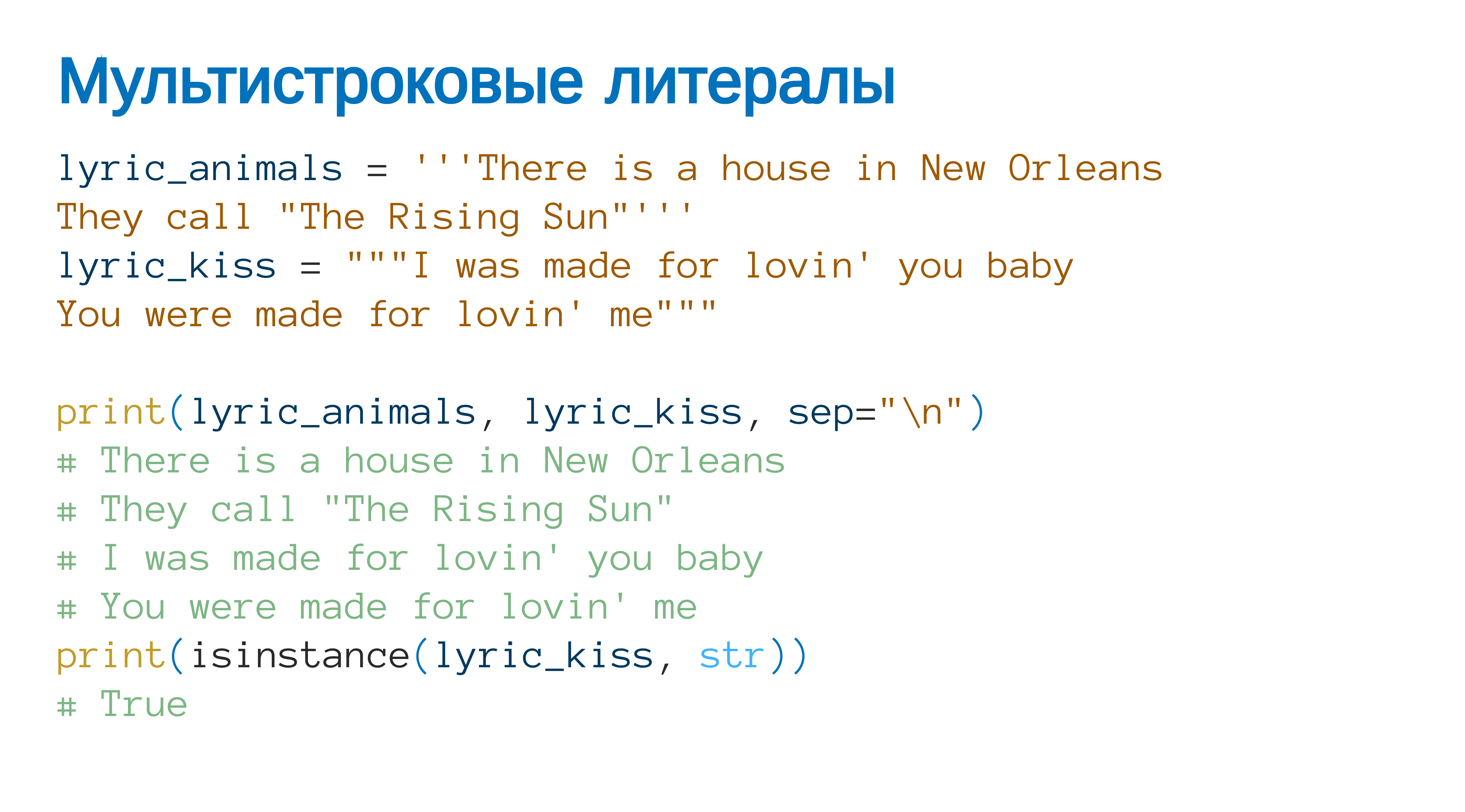

# Мультистроковые литералы
lyric_animals = '''There is a house in New Orleans
They call "The Rising Sun"'''
lyric_kiss = """I was made for lovin' you baby
You were made for lovin' me"""

print(lyric_animals, lyric_kiss, sep="\n")
# There is a house in New Orleans
# They call "The Rising Sun"
# I was made for lovin' you baby
# You were made for lovin' me
print(isinstance(lyric_kiss, str))
# True
10